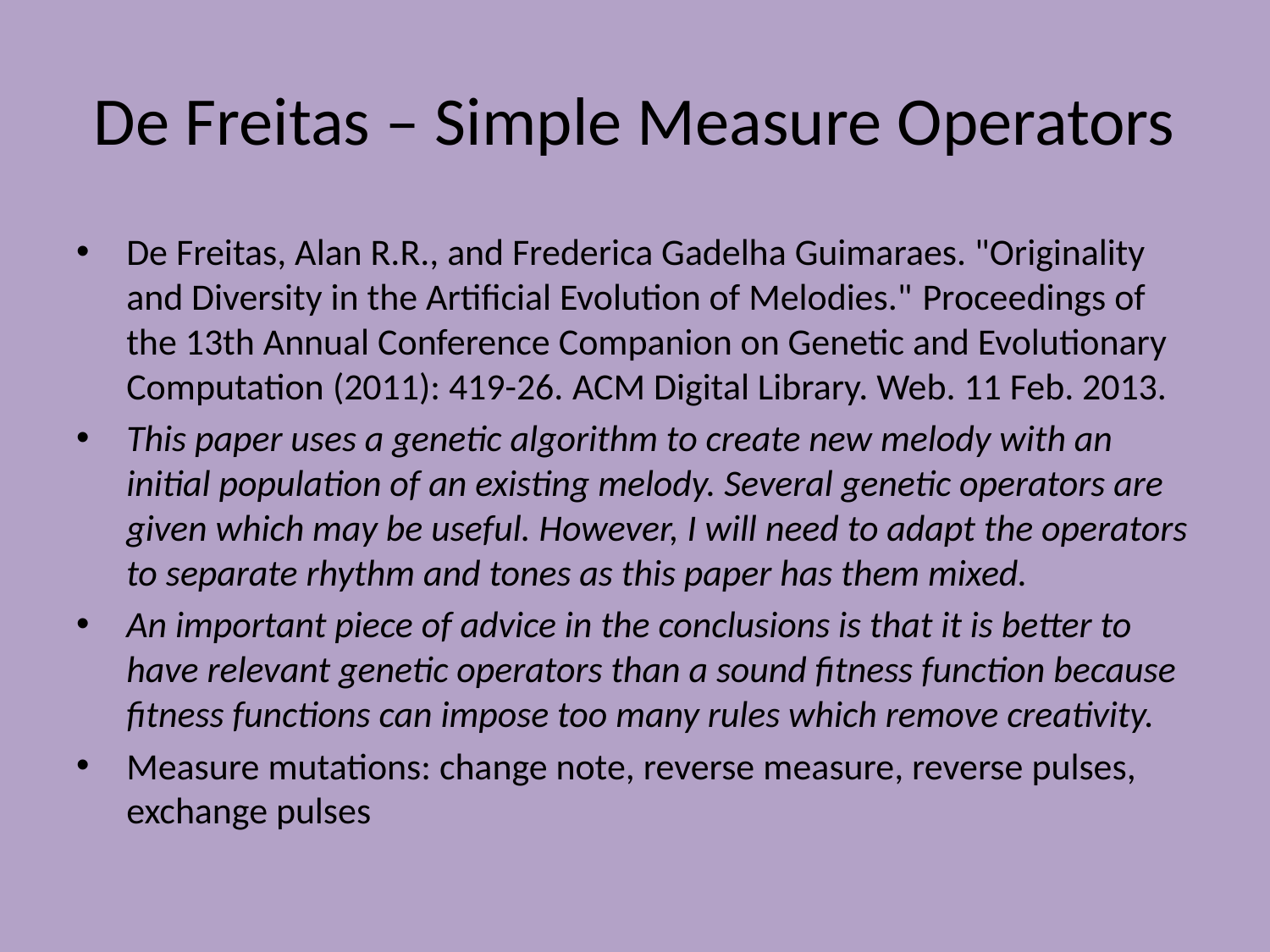

# De Freitas – Simple Measure Operators
De Freitas, Alan R.R., and Frederica Gadelha Guimaraes. "Originality and Diversity in the Artificial Evolution of Melodies." Proceedings of the 13th Annual Conference Companion on Genetic and Evolutionary Computation (2011): 419-26. ACM Digital Library. Web. 11 Feb. 2013.
This paper uses a genetic algorithm to create new melody with an initial population of an existing melody. Several genetic operators are given which may be useful. However, I will need to adapt the operators to separate rhythm and tones as this paper has them mixed.
An important piece of advice in the conclusions is that it is better to have relevant genetic operators than a sound fitness function because fitness functions can impose too many rules which remove creativity.
Measure mutations: change note, reverse measure, reverse pulses, exchange pulses